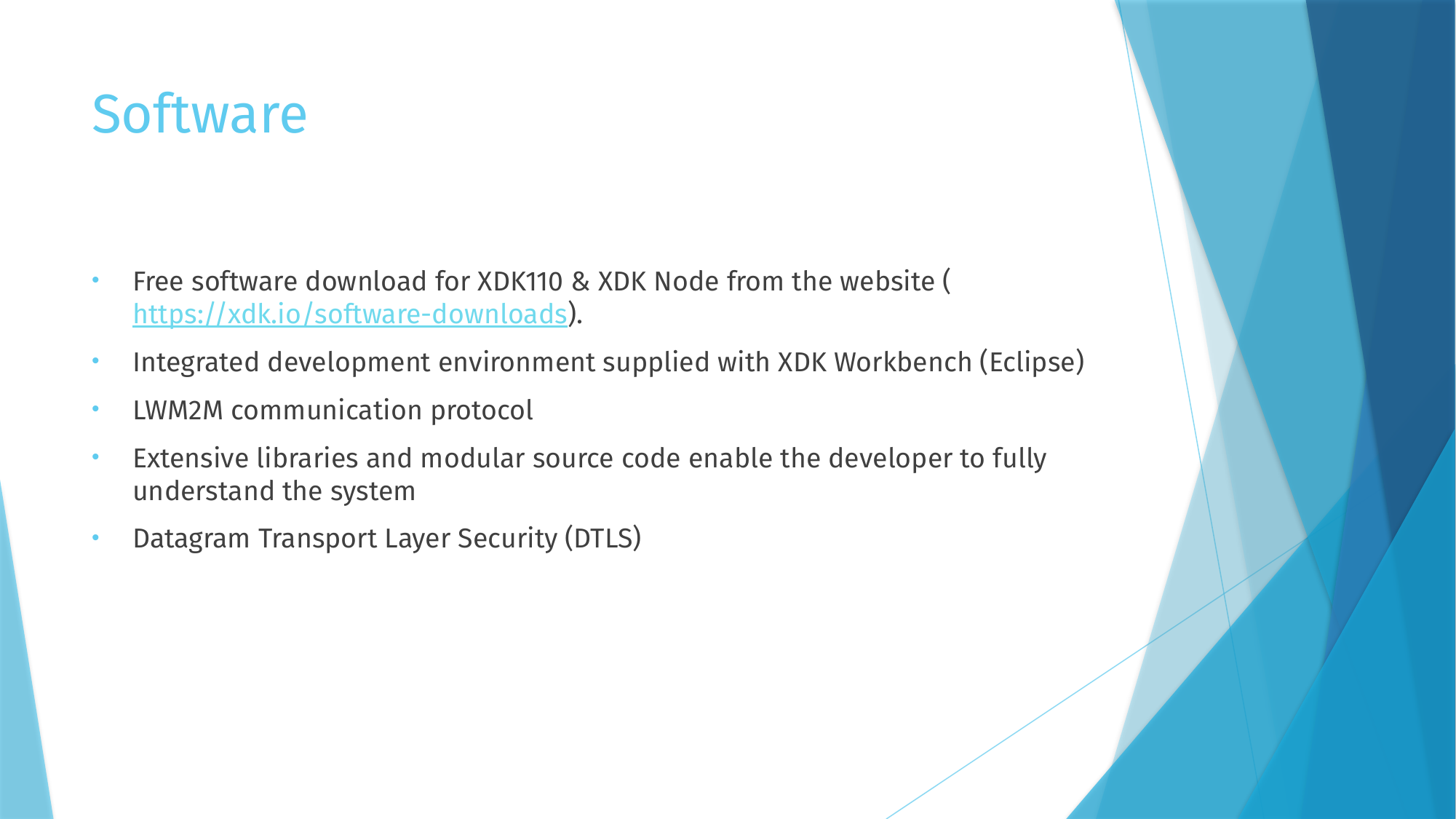

# Software
Free software download for XDK110 & XDK Node from the website (https://xdk.io/software-downloads).
Integrated development environment supplied with XDK Workbench (Eclipse)
LWM2M communication protocol
Extensive libraries and modular source code enable the developer to fully understand the system
Datagram Transport Layer Security (DTLS)